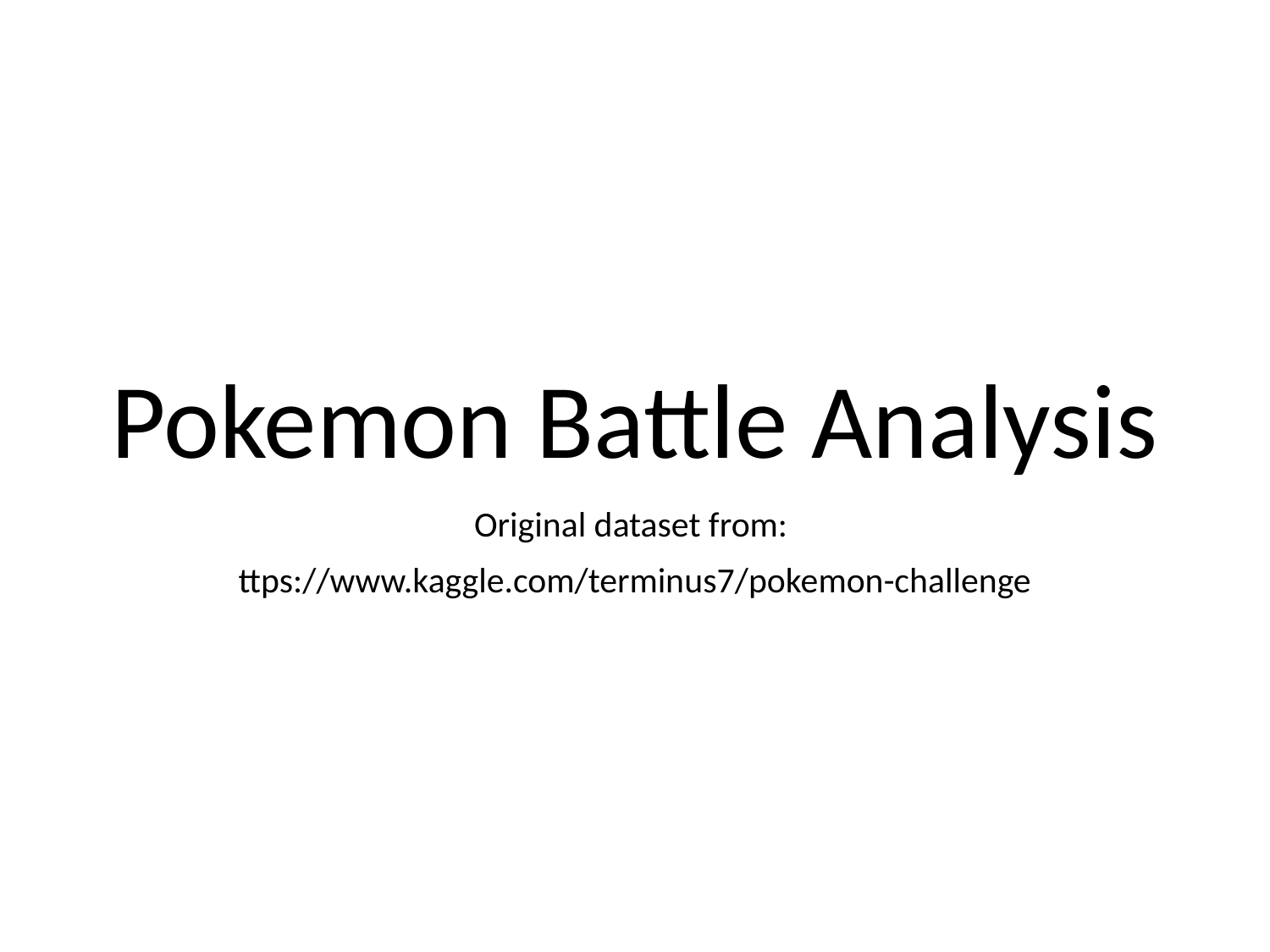

# Pokemon Battle Analysis
Original dataset from:
ttps://www.kaggle.com/terminus7/pokemon-challenge